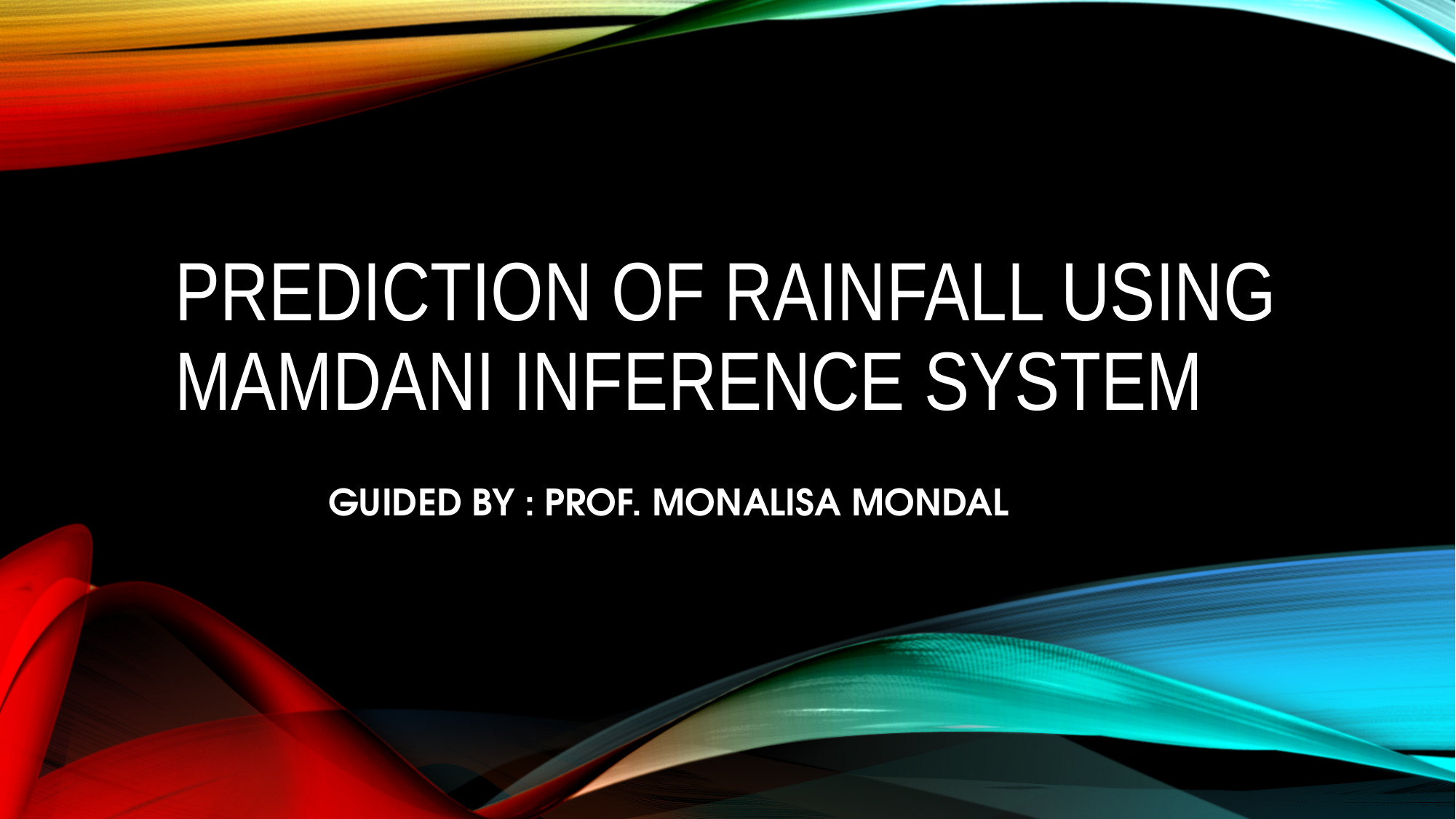

# PREDICTION OF RAINFALL USING MAMDANI INFERENCE SYSTEM
                      GUIDED BY : PROF. MONALISA MONDAL